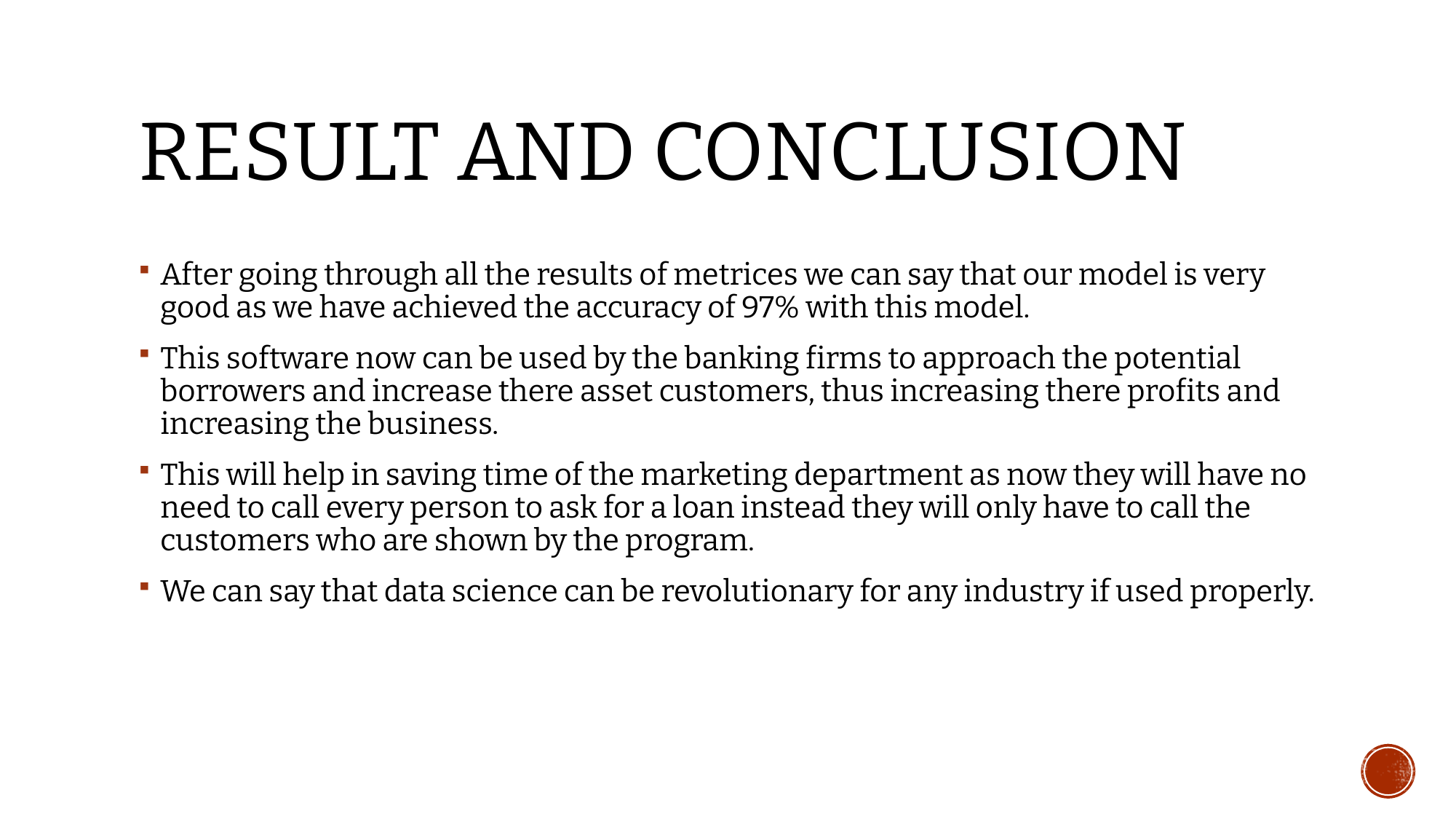

# Result and conclusion
After going through all the results of metrices we can say that our model is very good as we have achieved the accuracy of 97% with this model.
This software now can be used by the banking firms to approach the potential borrowers and increase there asset customers, thus increasing there profits and increasing the business.
This will help in saving time of the marketing department as now they will have no need to call every person to ask for a loan instead they will only have to call the customers who are shown by the program.
We can say that data science can be revolutionary for any industry if used properly.